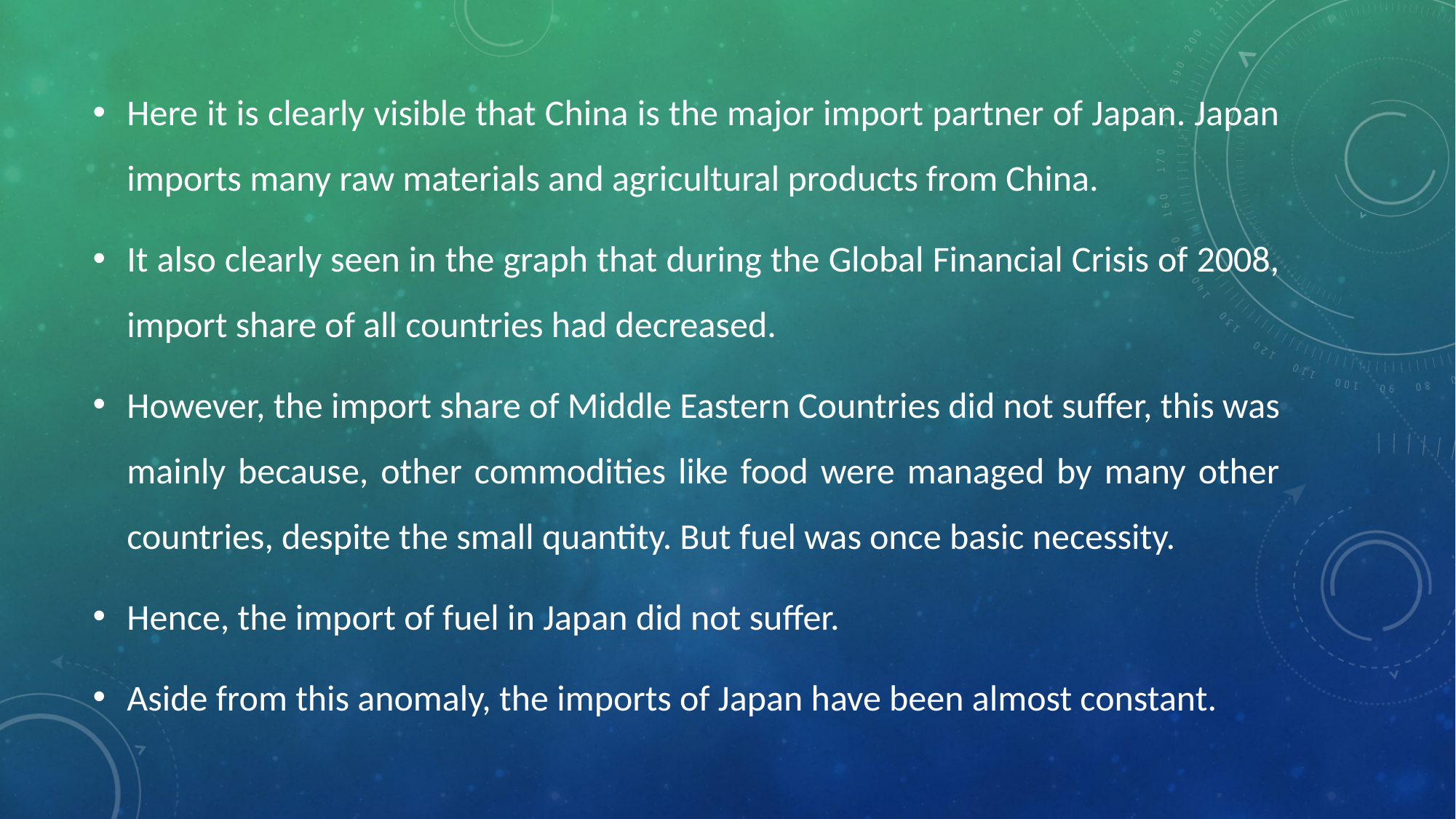

Here it is clearly visible that China is the major import partner of Japan. Japan imports many raw materials and agricultural products from China.
It also clearly seen in the graph that during the Global Financial Crisis of 2008, import share of all countries had decreased.
However, the import share of Middle Eastern Countries did not suffer, this was mainly because, other commodities like food were managed by many other countries, despite the small quantity. But fuel was once basic necessity.
Hence, the import of fuel in Japan did not suffer.
Aside from this anomaly, the imports of Japan have been almost constant.